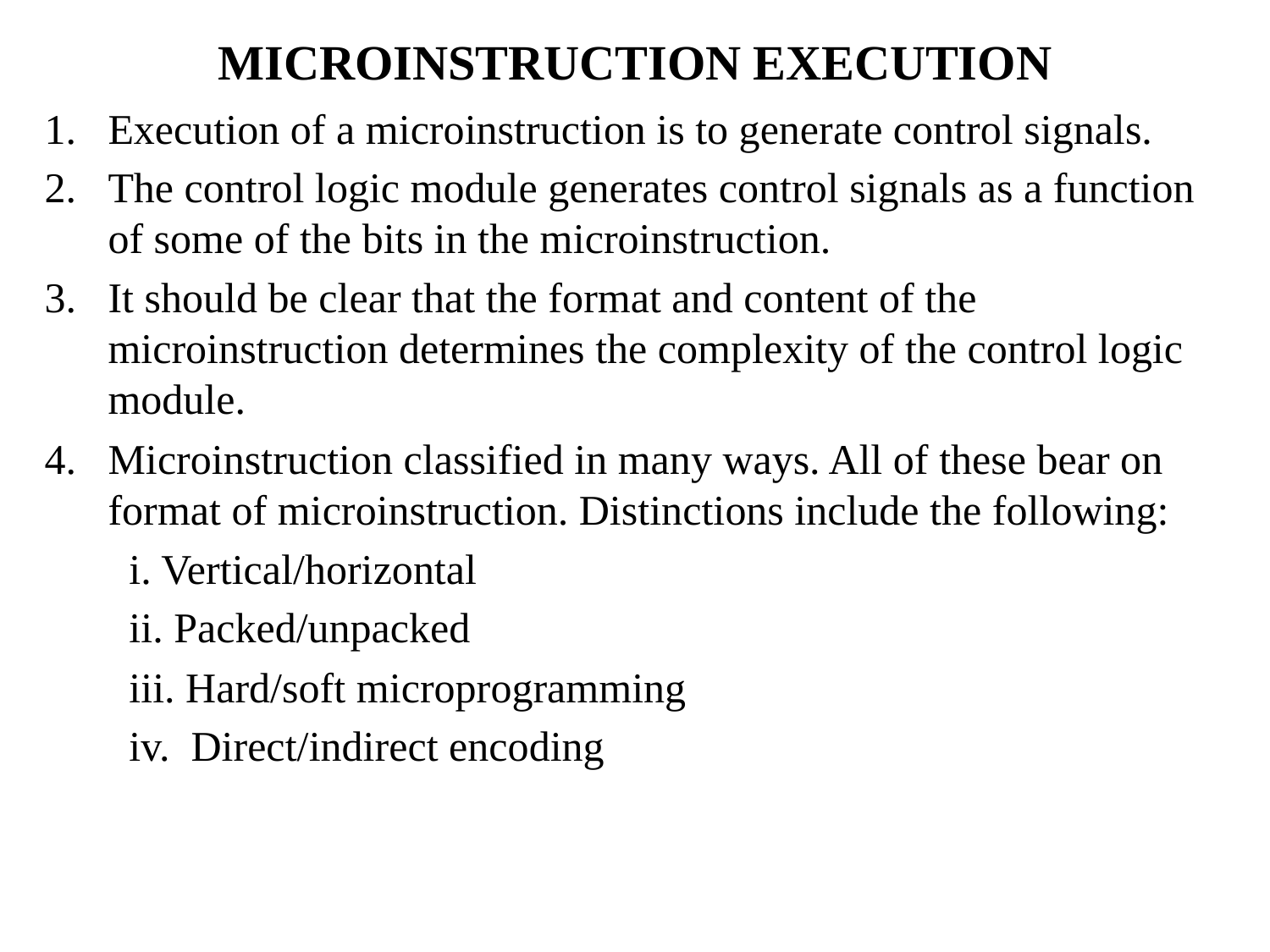

# MICROINSTRUCTION EXECUTION
Execution of a microinstruction is to generate control signals.
The control logic module generates control signals as a function of some of the bits in the microinstruction.
It should be clear that the format and content of the microinstruction determines the complexity of the control logic module.
Microinstruction classified in many ways. All of these bear on format of microinstruction. Distinctions include the following:
        i. Vertical/horizontal
        ii. Packed/unpacked
        iii. Hard/soft microprogramming
        iv.  Direct/indirect encoding